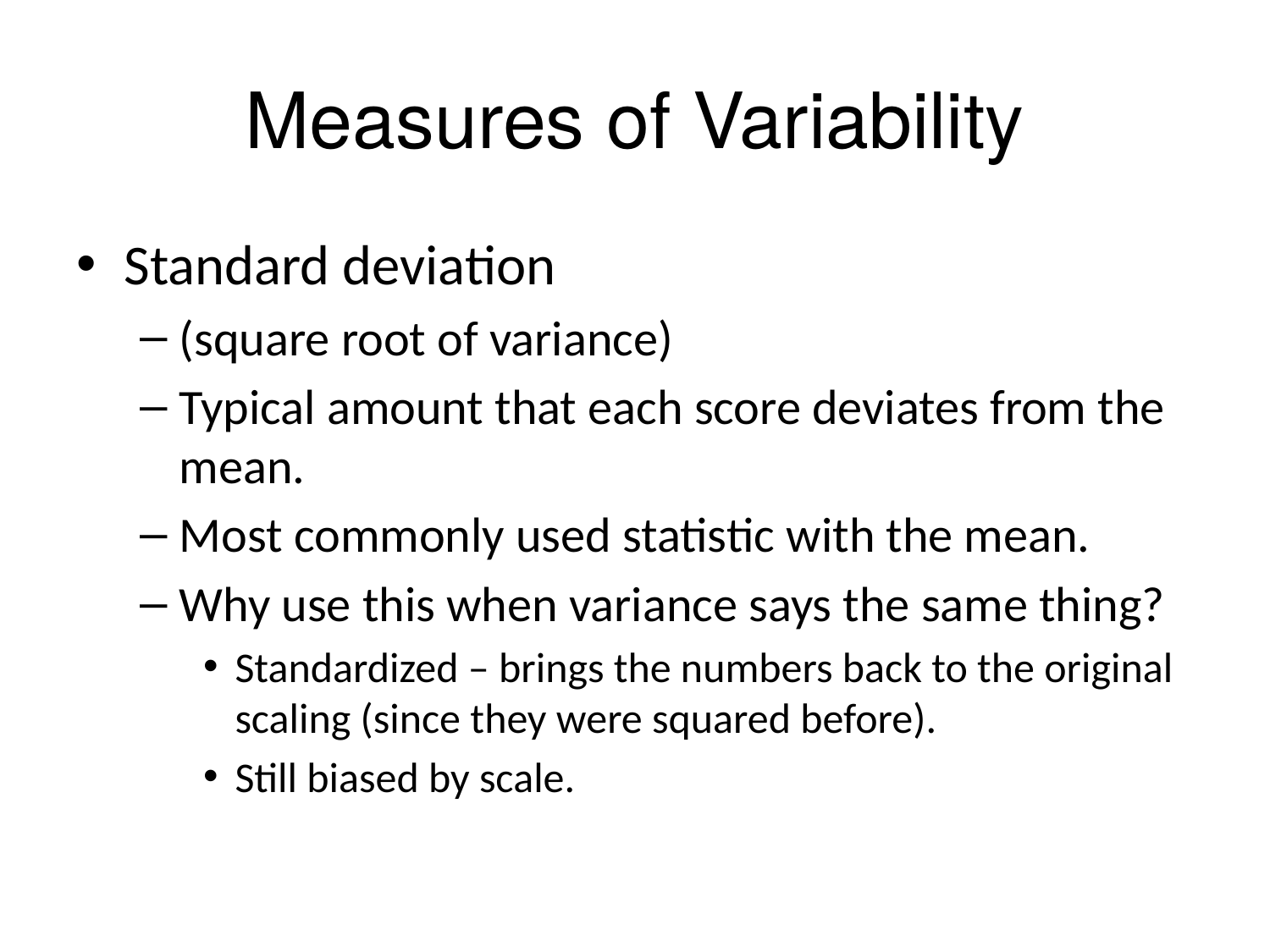

# Measures of Variability
Standard deviation
(square root of variance)
Typical amount that each score deviates from the mean.
Most commonly used statistic with the mean.
Why use this when variance says the same thing?
Standardized – brings the numbers back to the original scaling (since they were squared before).
Still biased by scale.